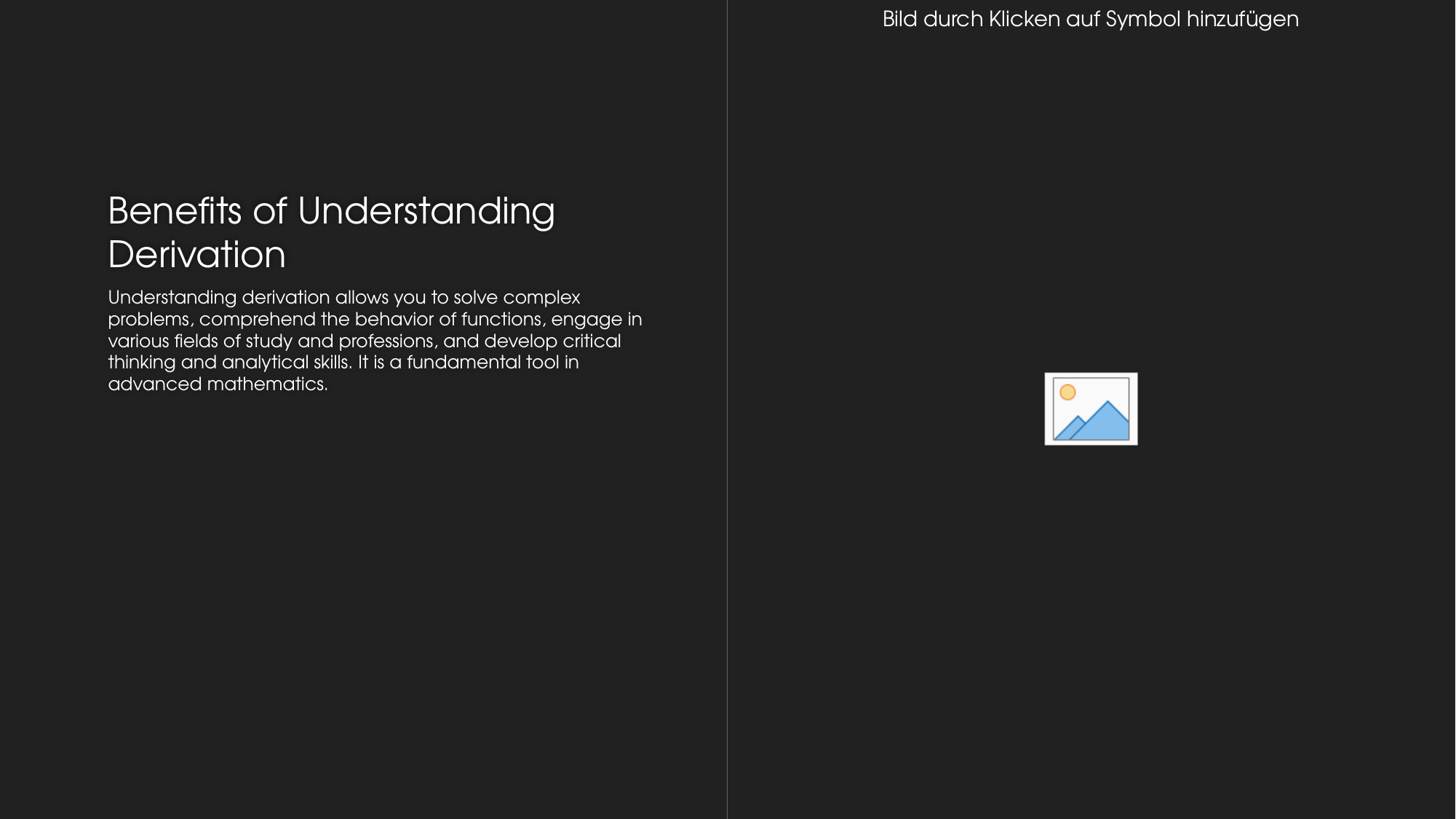

# Benefits of Understanding Derivation
Understanding derivation allows you to solve complex problems, comprehend the behavior of functions, engage in various fields of study and professions, and develop critical thinking and analytical skills. It is a fundamental tool in advanced mathematics.